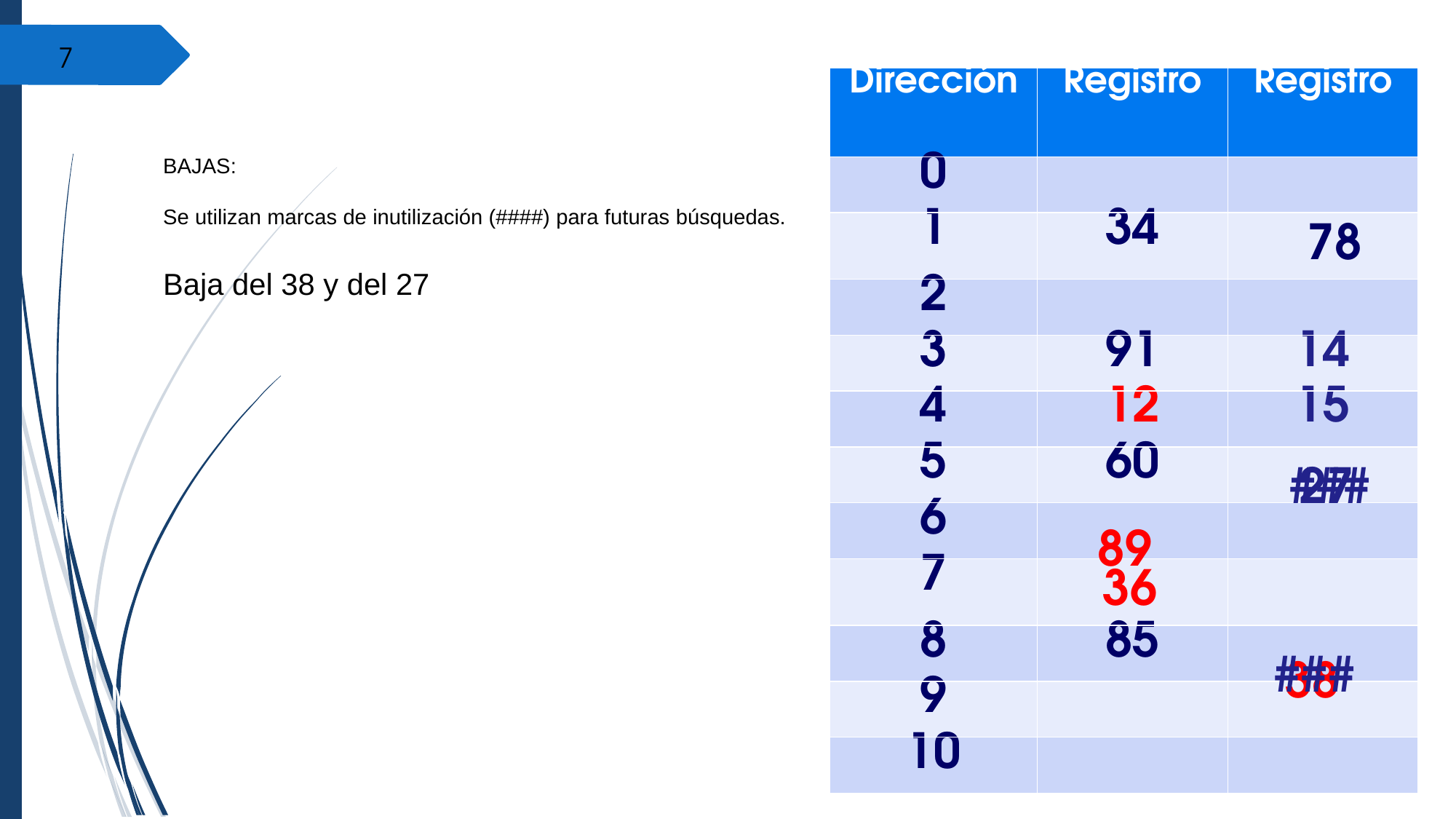

7
| Dirección | Registro | Registro |
| --- | --- | --- |
| 0 |  |  |
| 1 | 34 | 78 |
| 2 |  |  |
| 3 | 91 | 14 |
| 4 | 12 | 15 |
| 5 | 60 |  |
| 6 |  |  |
| 7 | 36 |  |
| 8 | 85 |  |
| 9 |  |  |
| 10 |  |  |

BAJAS:

Se utilizan marcas de inutilización (####) para futuras búsquedas.

Baja del 38 y del 27

###
27
89
###
  38